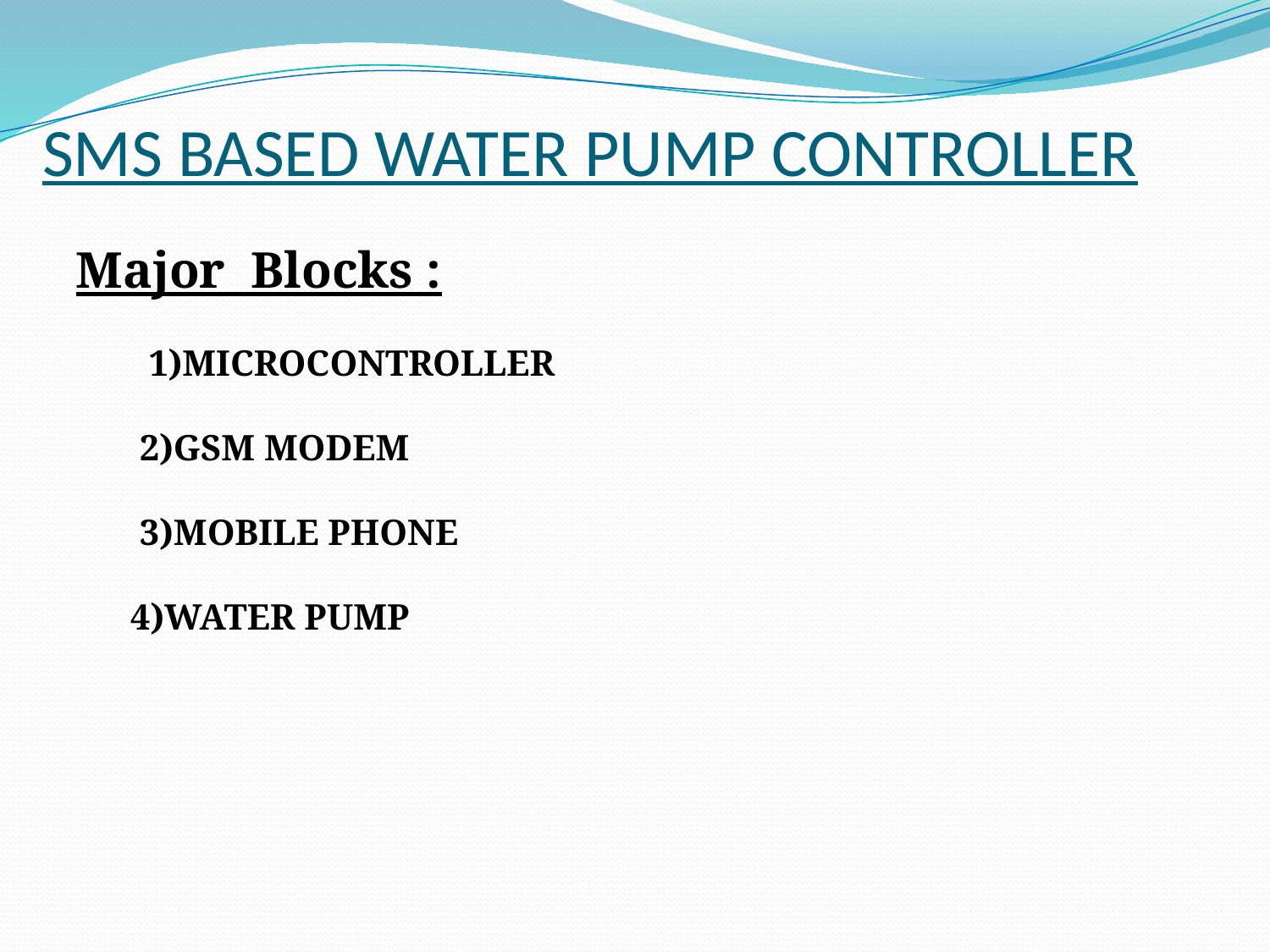

# SMS BASED WATER PUMP CONTROLLER
Major  Blocks :

        1)MICROCONTROLLER

       2)GSM MODEM

       3)MOBILE PHONE

      4)WATER PUMP